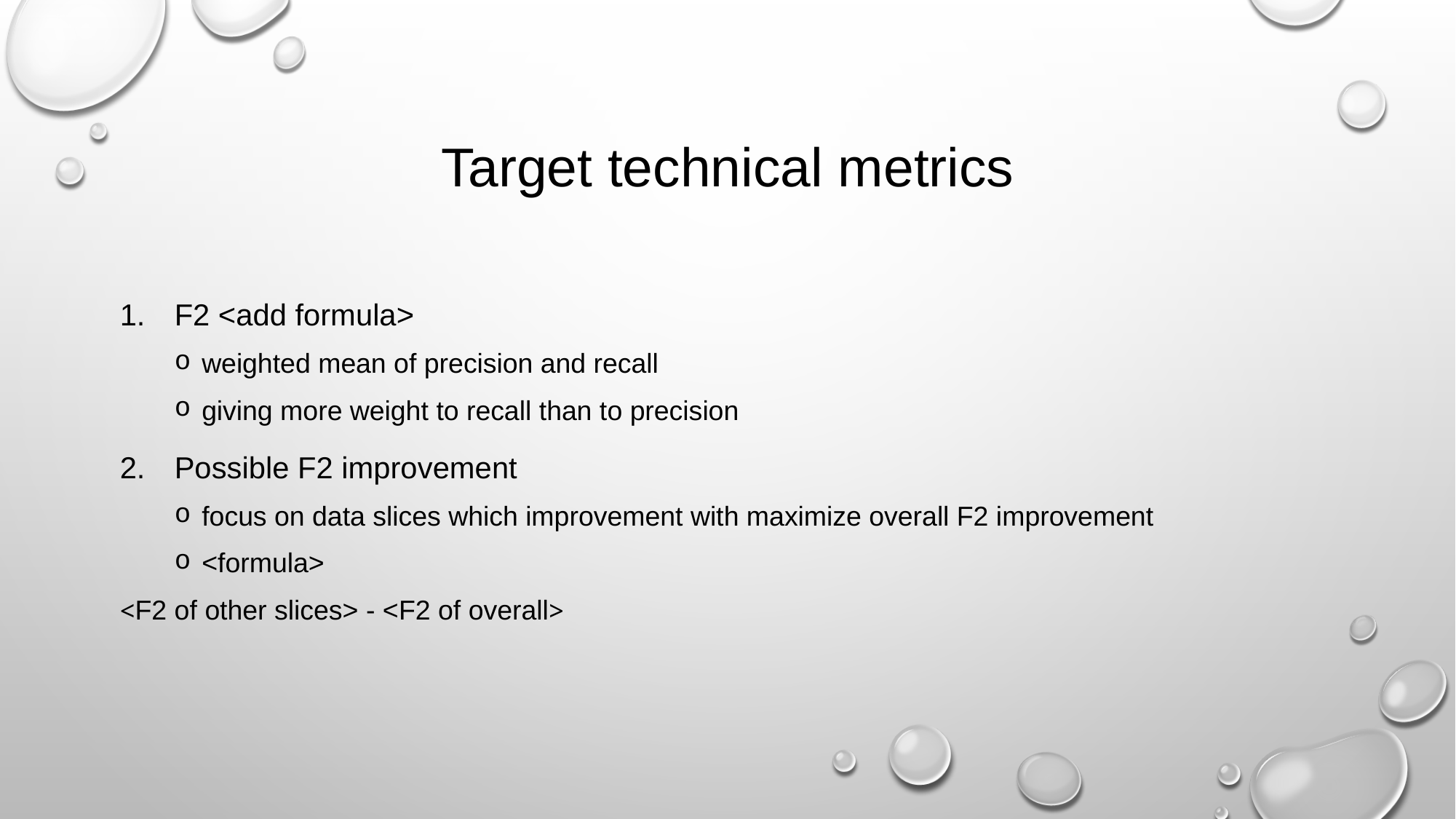

# Target technical metrics
F2 <add formula>
weighted mean of precision and recall
giving more weight to recall than to precision
Possible F2 improvement
focus on data slices which improvement with maximize overall F2 improvement
<formula>
<F2 of other slices> - <F2 of overall>